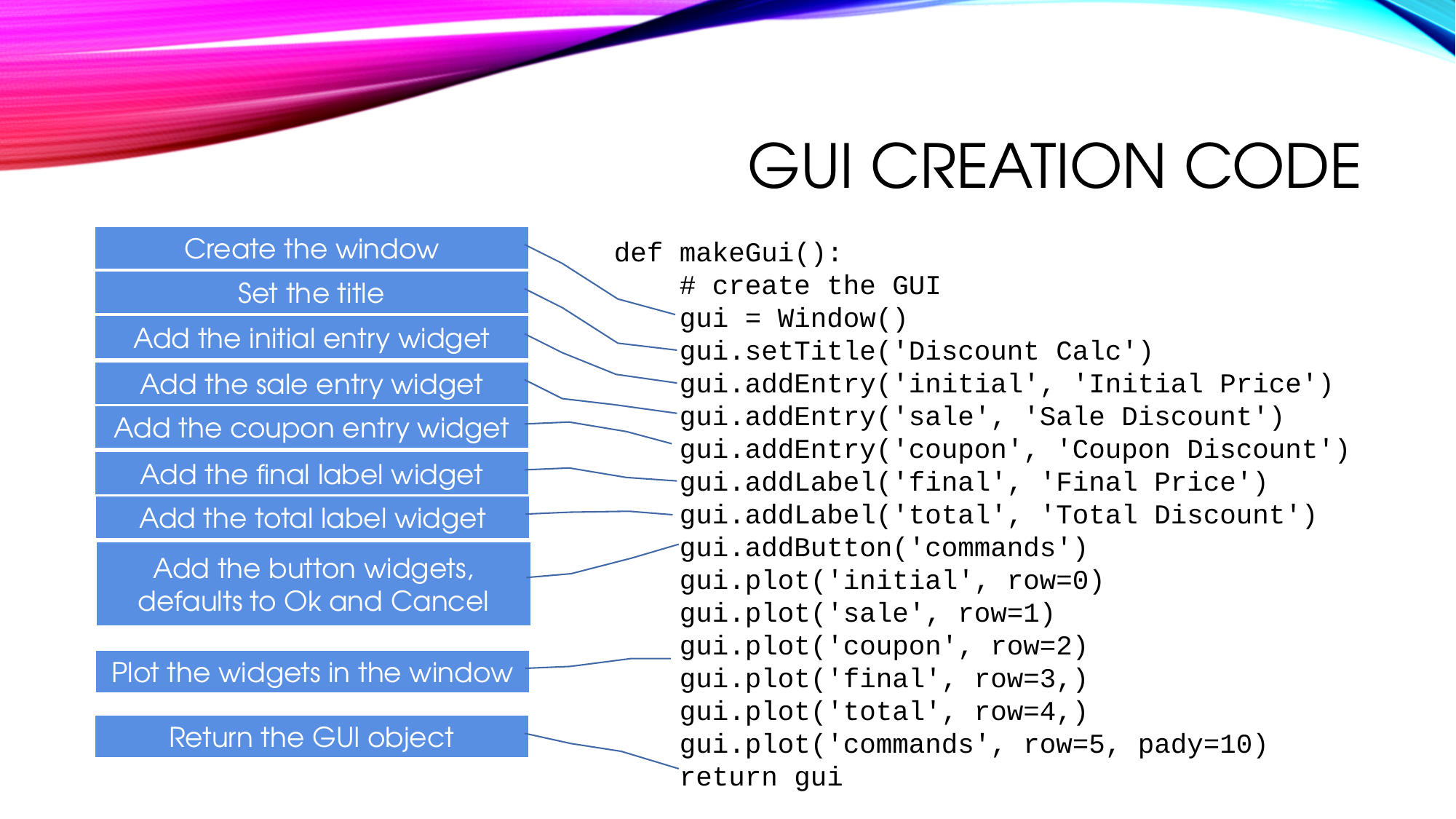

# gui creation code
Create the window
def makeGui():
    # create the GUI
    gui = Window()
    gui.setTitle('Discount Calc')
    gui.addEntry('initial', 'Initial Price')
    gui.addEntry('sale', 'Sale Discount')
    gui.addEntry('coupon', 'Coupon Discount')
    gui.addLabel('final', 'Final Price')
    gui.addLabel('total', 'Total Discount')
    gui.addButton('commands')
    gui.plot('initial', row=0)
    gui.plot('sale', row=1)
    gui.plot('coupon', row=2)
    gui.plot('final', row=3,)
    gui.plot('total', row=4,)
    gui.plot('commands', row=5, pady=10)
    return gui
Set the title
Add the initial entry widget
Add the sale entry widget
Add the coupon entry widget
Add the final label widget
Add the total label widget
Add the button widgets, defaults to Ok and Cancel
Plot the widgets in the window
Return the GUI object